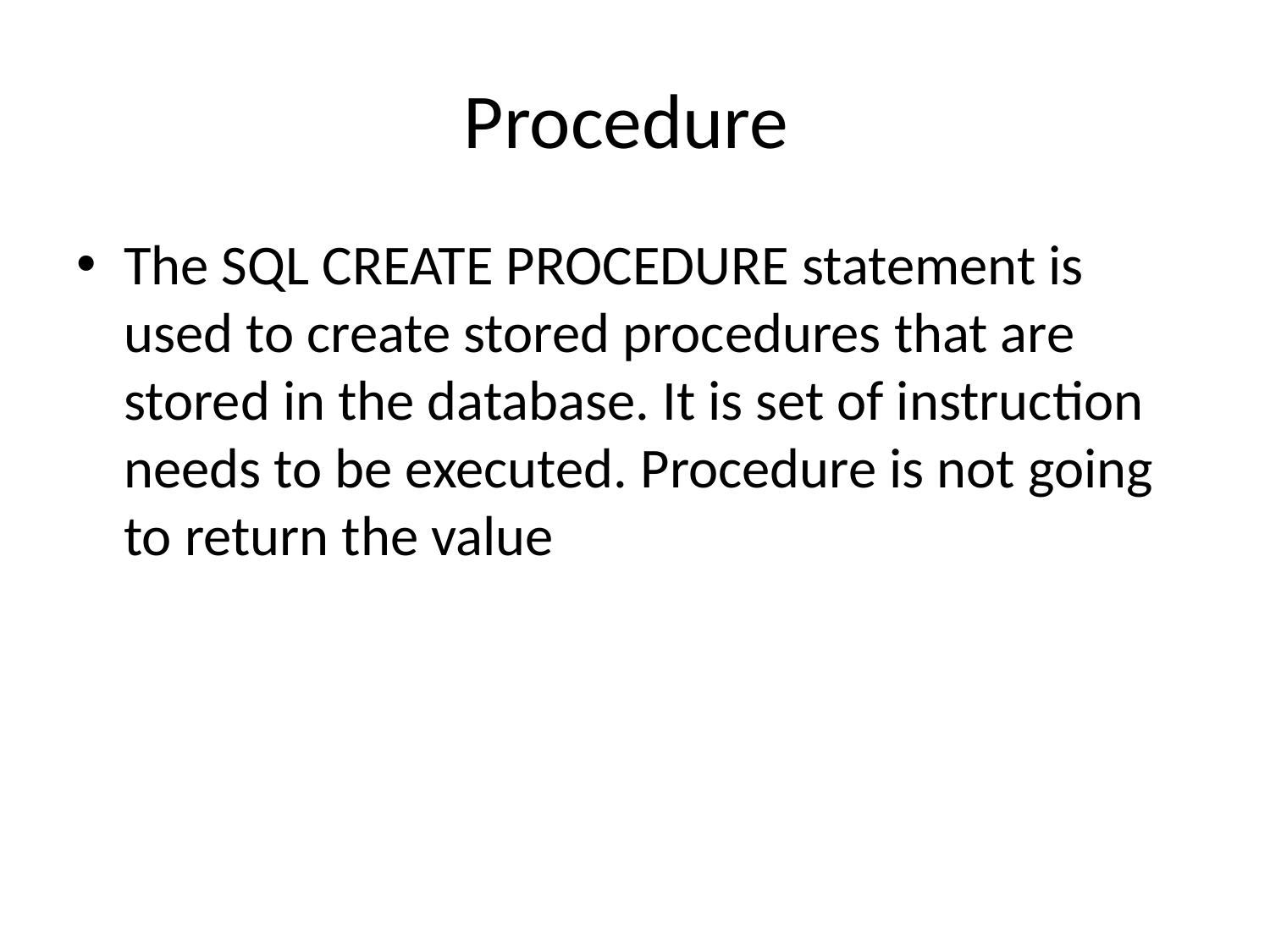

# Procedure
The SQL CREATE PROCEDURE statement is used to create stored procedures that are stored in the database. It is set of instruction needs to be executed. Procedure is not going to return the value